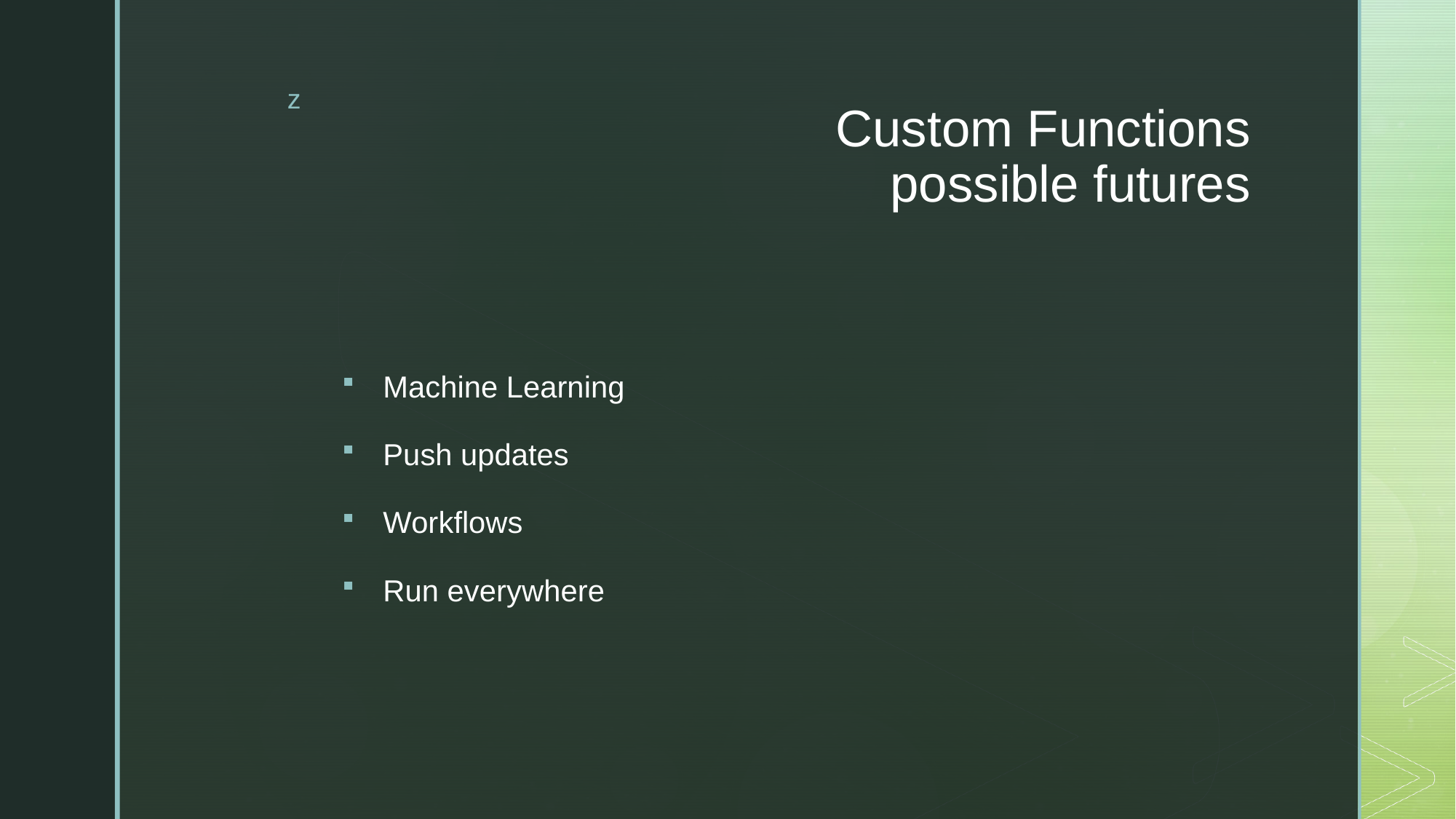

# Custom Functions possible futures
Machine Learning
Push updates
Workflows
Run everywhere